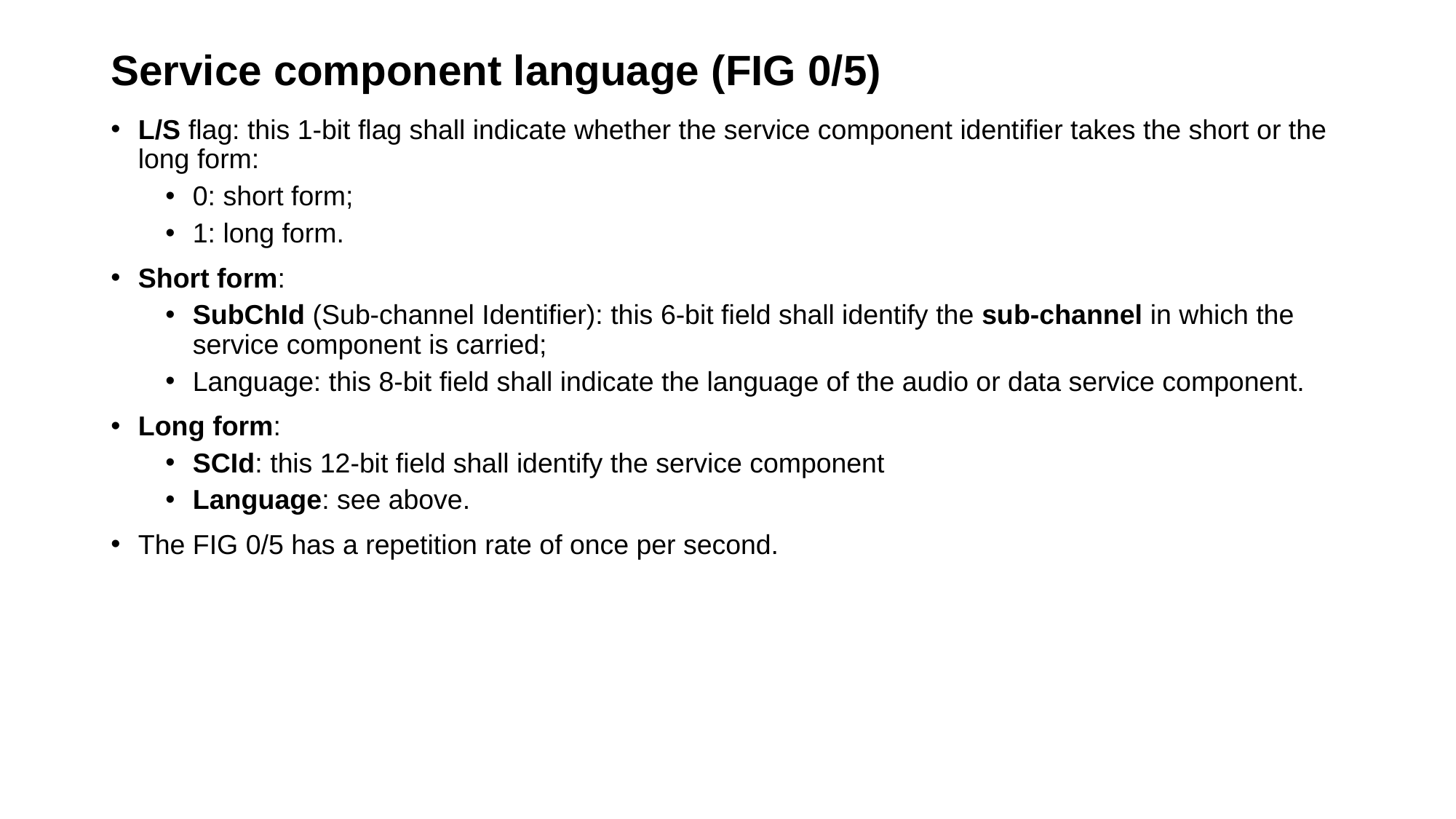

# Service component language (FIG 0/5)
L/S flag: this 1-bit flag shall indicate whether the service component identifier takes the short or the long form:
0: short form;
1: long form.
Short form:
SubChId (Sub-channel Identifier): this 6-bit field shall identify the sub-channel in which the service component is carried;
Language: this 8-bit field shall indicate the language of the audio or data service component.
Long form:
SCId: this 12-bit field shall identify the service component
Language: see above.
The FIG 0/5 has a repetition rate of once per second.